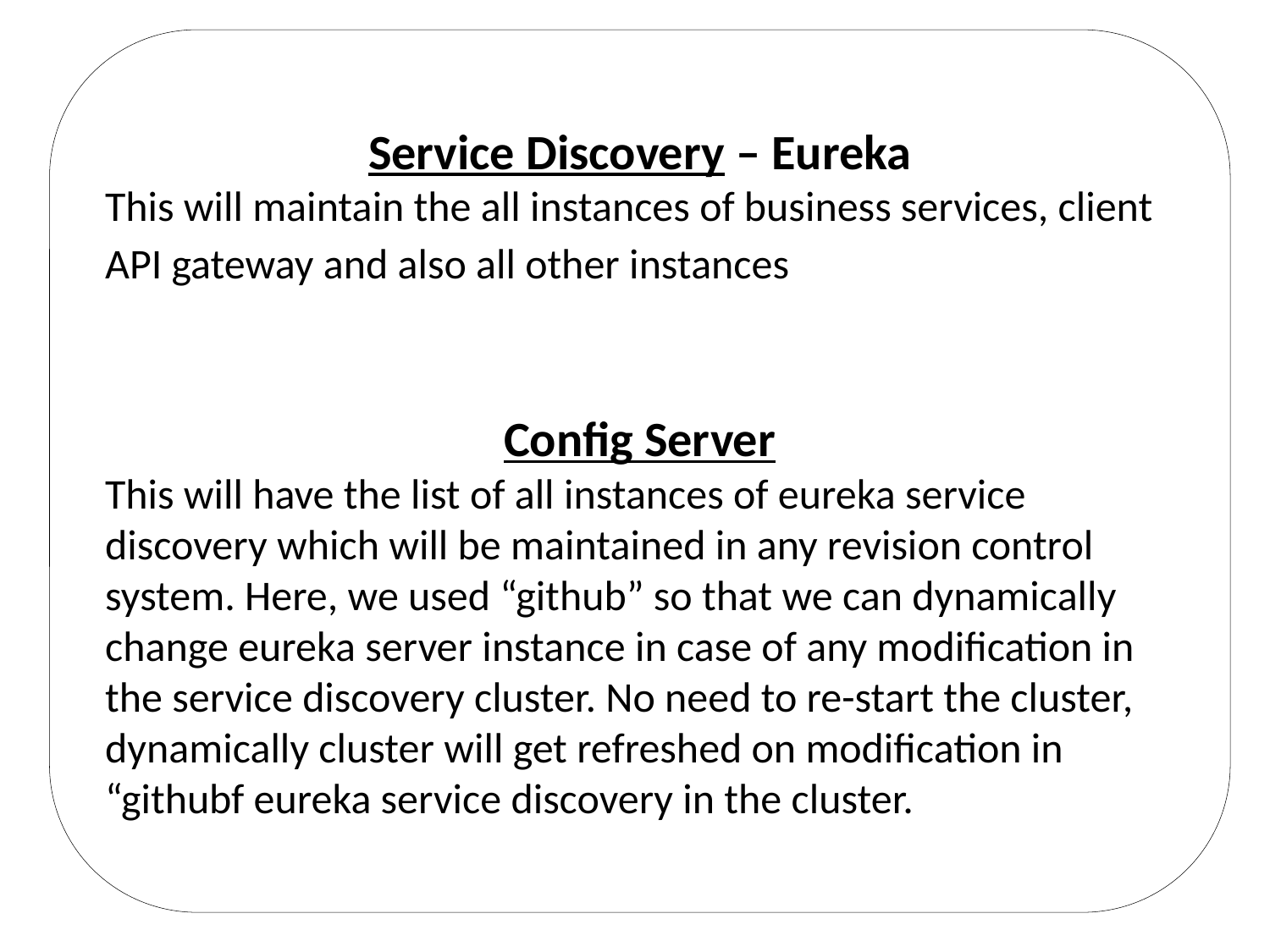

Service Discovery – Eureka
This will maintain the all instances of business services, client API gateway and also all other instances o

Config Server
This will have the list of all instances of eureka service discovery which will be maintained in any revision control system. Here, we used “github” so that we can dynamically change eureka server instance in case of any modification in the service discovery cluster. No need to re-start the cluster, dynamically cluster will get refreshed on modification in “githubf eureka service discovery in the cluster.